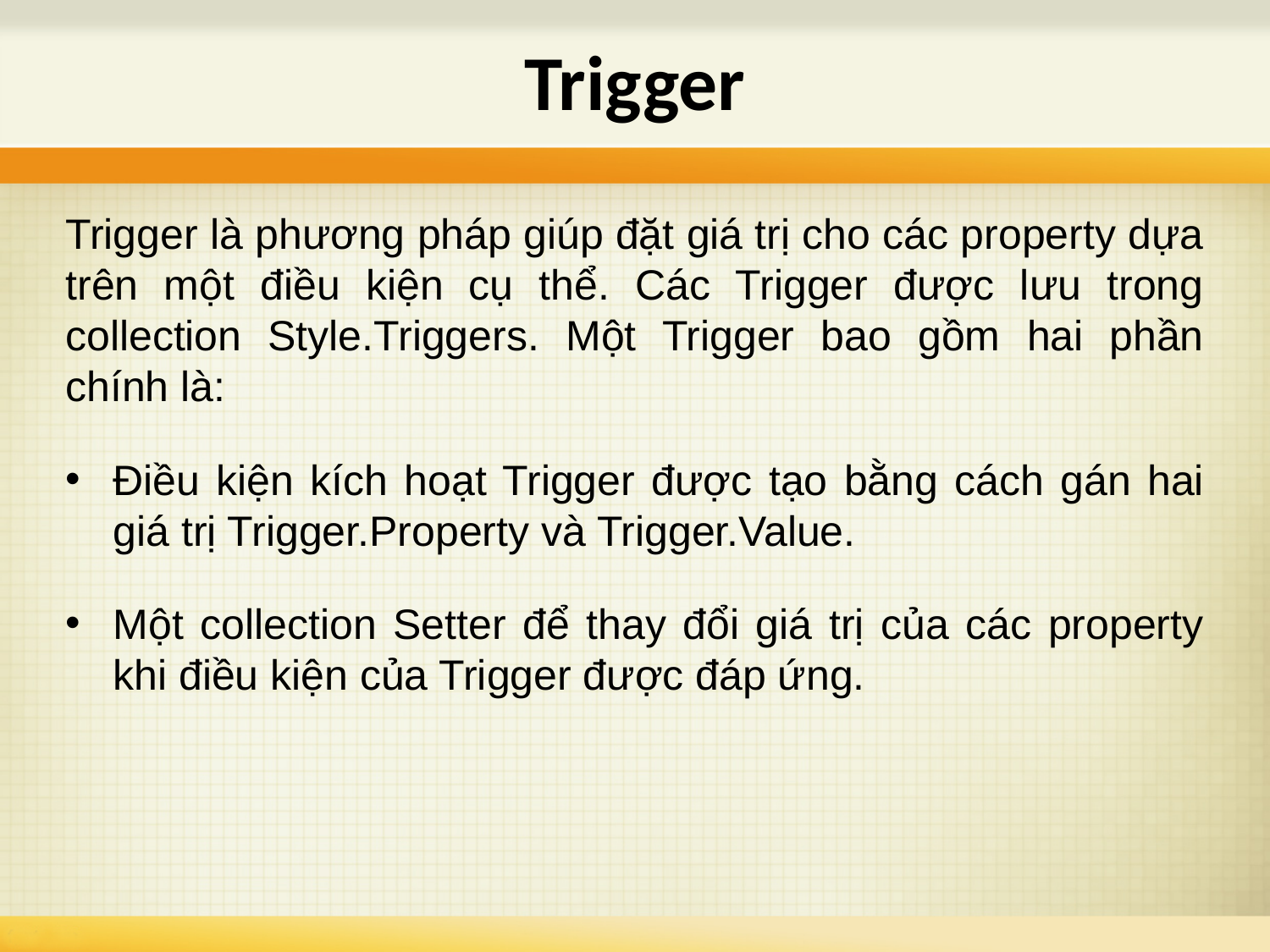

# Trigger
Trigger là phương pháp giúp đặt giá trị cho các property dựa trên một điều kiện cụ thể. Các Trigger được lưu trong collection Style.Triggers. Một Trigger bao gồm hai phần chính là:
Điều kiện kích hoạt Trigger được tạo bằng cách gán hai giá trị Trigger.Property và Trigger.Value.
Một collection Setter để thay đổi giá trị của các property khi điều kiện của Trigger được đáp ứng.